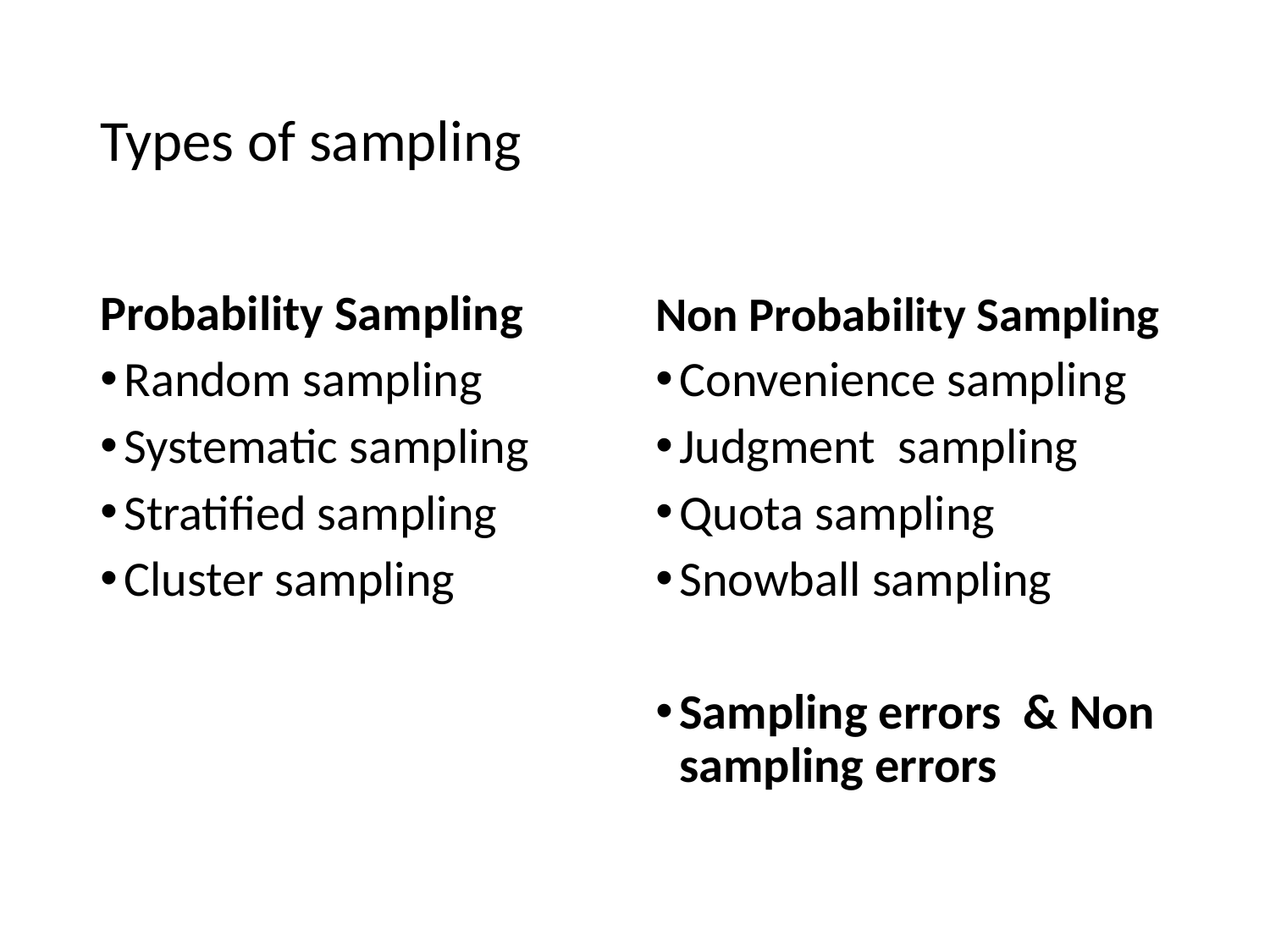

# Types of sampling
Probability Sampling
Non Probability Sampling
Random sampling
Systematic sampling
Stratified sampling
Cluster sampling

Convenience sampling
Judgment  sampling
Quota sampling
Snowball sampling

Sampling errors  & Non sampling errors